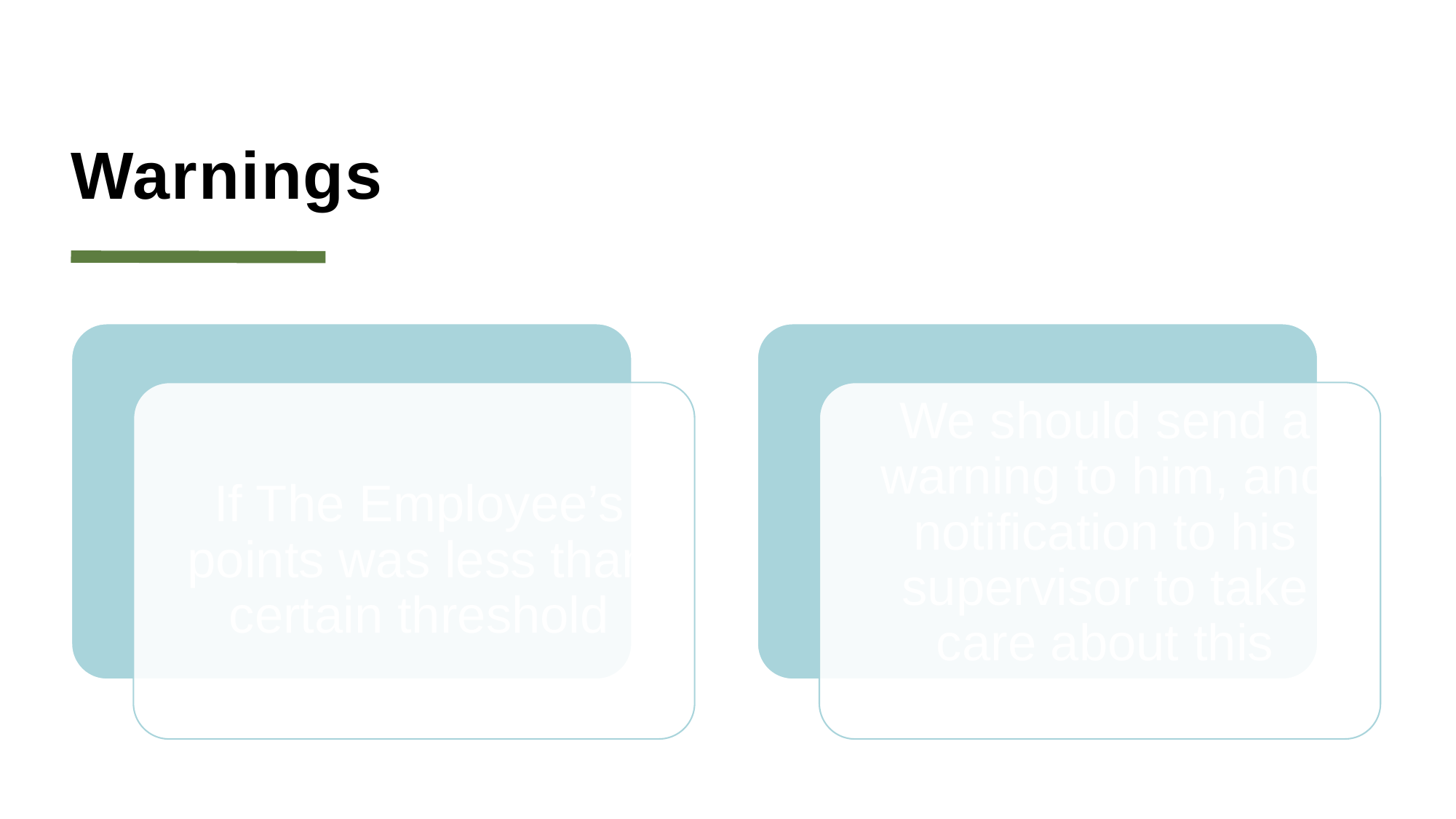

# Warnings
If The Employee’s points was less than certain threshold
We should send a warning to him, and notification to his supervisor to take care about this situation.